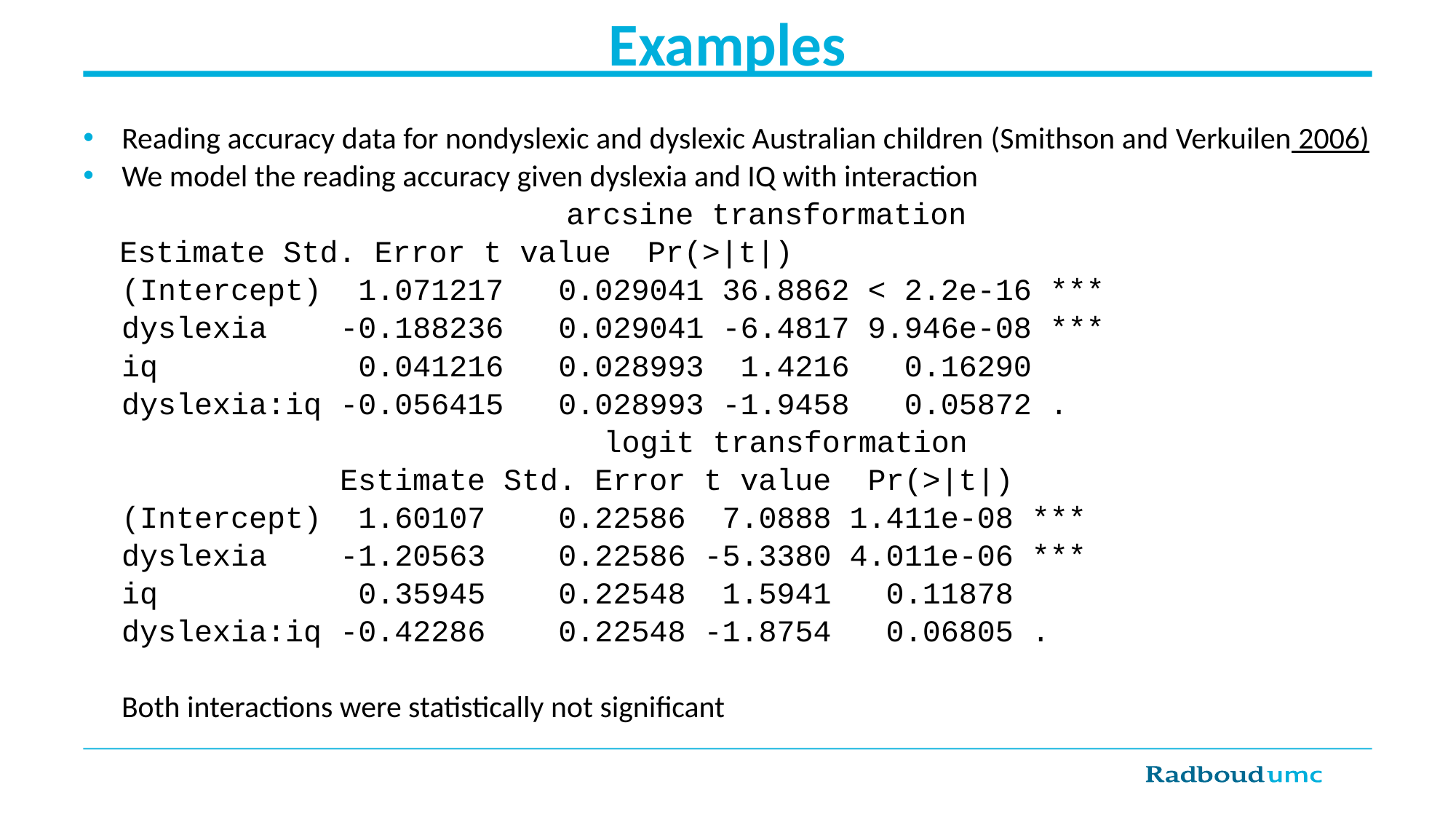

# Examples
Reading accuracy data for nondyslexic and dyslexic Australian children (Smithson and Verkuilen 2006)
We model the reading accuracy given dyslexia and IQ with interaction
arcsine transformation
  Estimate Std. Error t value  Pr(>|t|)
(Intercept)  1.071217   0.029041 36.8862 < 2.2e-16 ***
dyslexia    -0.188236   0.029041 -6.4817 9.946e-08 ***
iq           0.041216   0.028993  1.4216   0.16290
dyslexia:iq -0.056415   0.028993 -1.9458   0.05872 .
logit transformation
            Estimate Std. Error t value  Pr(>|t|)
(Intercept)  1.60107    0.22586  7.0888 1.411e-08 ***
dyslexia    -1.20563    0.22586 -5.3380 4.011e-06 ***
iq           0.35945    0.22548  1.5941   0.11878
dyslexia:iq -0.42286    0.22548 -1.8754   0.06805 .

Both interactions were statistically not significant